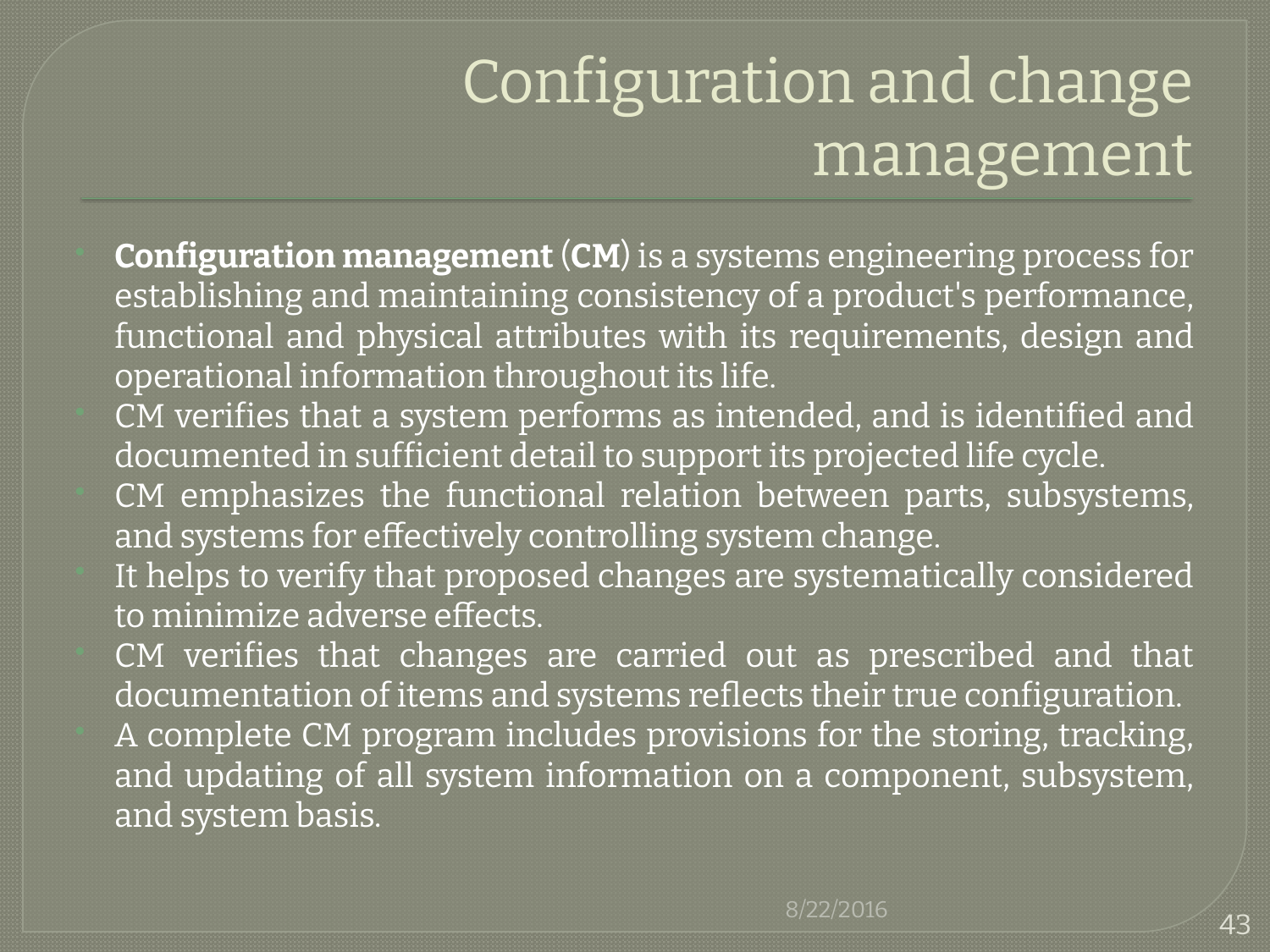

# Configuration and change management
Configuration management (CM) is a systems engineering process for establishing and maintaining consistency of a product's performance, functional and physical attributes with its requirements, design and operational information throughout its life.
CM verifies that a system performs as intended, and is identified and documented in sufficient detail to support its projected life cycle.
CM emphasizes the functional relation between parts, subsystems, and systems for effectively controlling system change.
It helps to verify that proposed changes are systematically considered to minimize adverse effects.
CM verifies that changes are carried out as prescribed and that documentation of items and systems reflects their true configuration.
A complete CM program includes provisions for the storing, tracking, and updating of all system information on a component, subsystem, and system basis.
8/22/2016
43